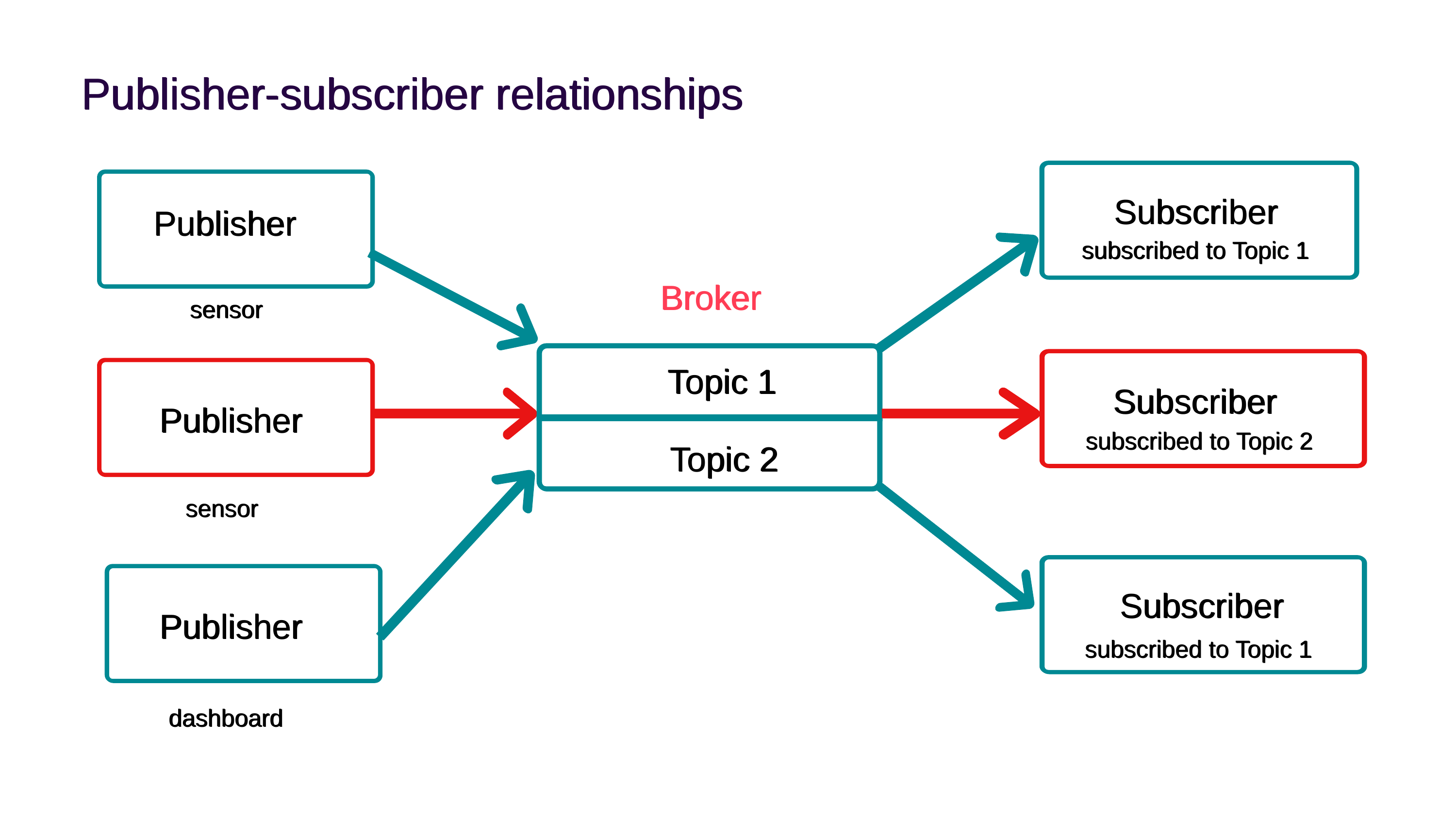

Publisher-subscriber relationships
For inquiries and concerns
Publisher-subscriber relationships
For inquiries and concerns

Subscriber
Subscriber
Publisher
Publisher
subscribed to Topic 1
subscribed to Topic 1

Broker
Broker

sensor
sensor

Topic 1
Topic 1

Subscriber
Subscriber

Publisher

Publisher

subscribed to Topic 2
subscribed to Topic 2
Topic 2
Topic 2
sensor
sensor

Subscriber
Subscriber
Publisher
Publisher
subscribed to Topic 1
subscribed to Topic 1
dashboard
dashboard